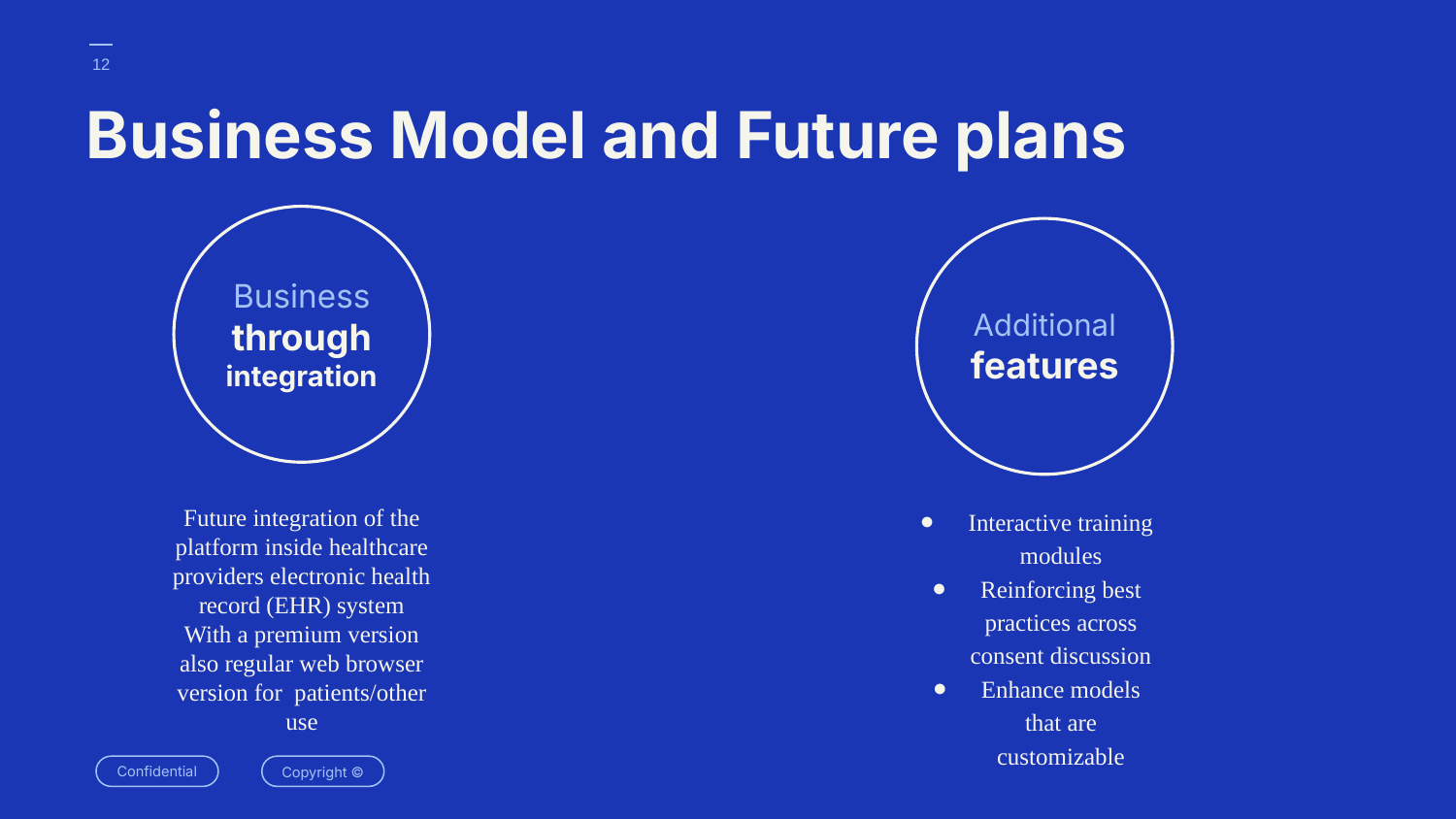

# Business Model and Future plans
Business
through
integration
Additional
features
Future integration of the platform inside healthcare providers electronic health record (EHR) system
With a premium version also regular web browser version for  patients/other use
Interactive training modules
Reinforcing best practices across consent discussion
Enhance models that are customizable